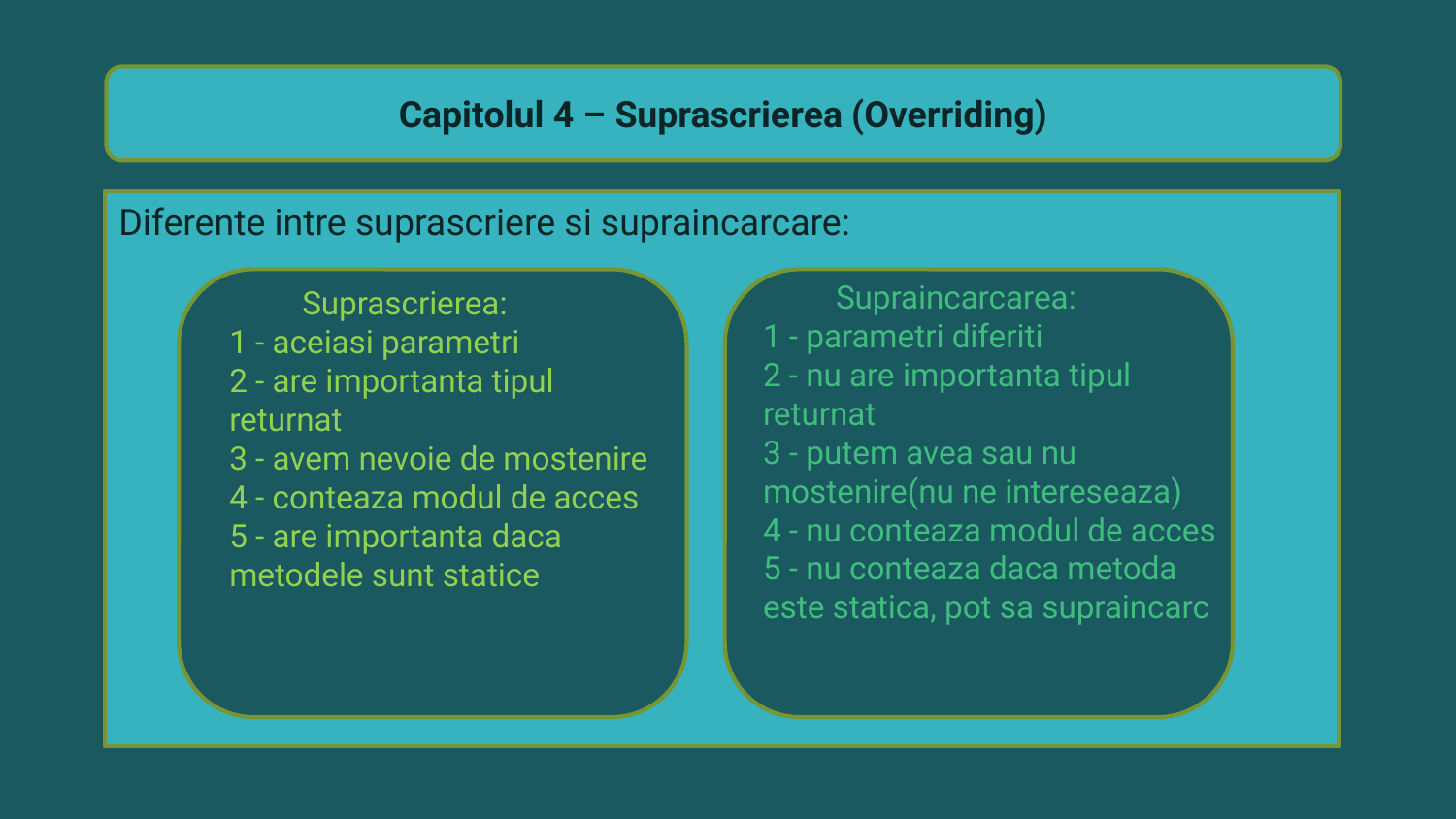

Capitolul 4 – Suprascrierea (Overriding)
Diferente intre suprascriere si supraincarcare:

Supraincarcarea:
1 - parametri diferiti
2 - nu are importanta tipul returnat
3 - putem avea sau nu mostenire(nu ne intereseaza)
4 - nu conteaza modul de acces
5 - nu conteaza daca metoda este statica, pot sa supraincarc

Suprascrierea:
1 - aceiasi parametri
2 - are importanta tipul returnat
3 - avem nevoie de mostenire
4 - conteaza modul de acces
5 - are importanta daca  metodele sunt statice